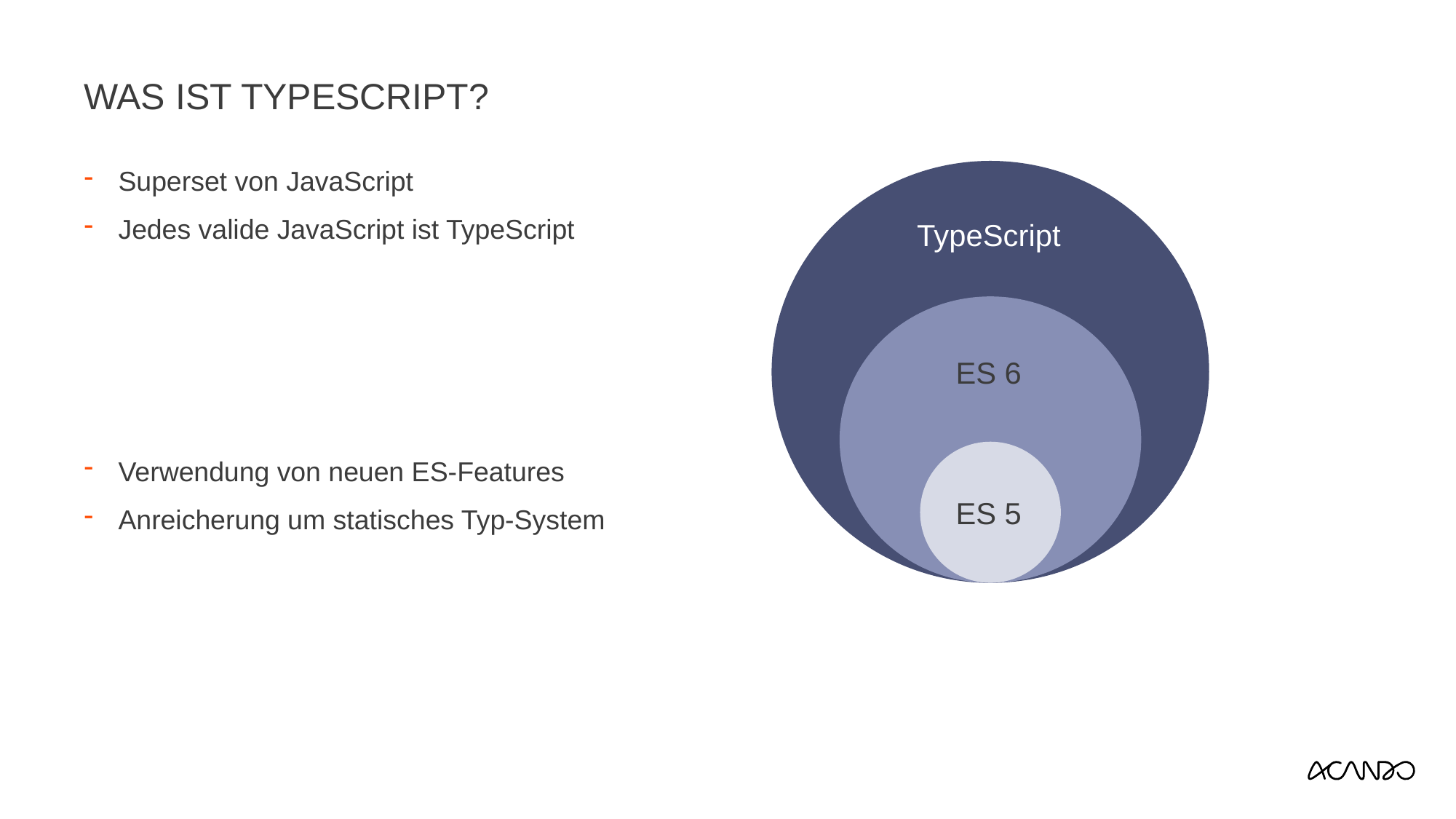

# Was ist Typescript?
Superset von JavaScript
Jedes valide JavaScript ist TypeScript

Verwendung von neuen ES-Features
Anreicherung um statisches Typ-System

TypeScript

ES 6

ES 5